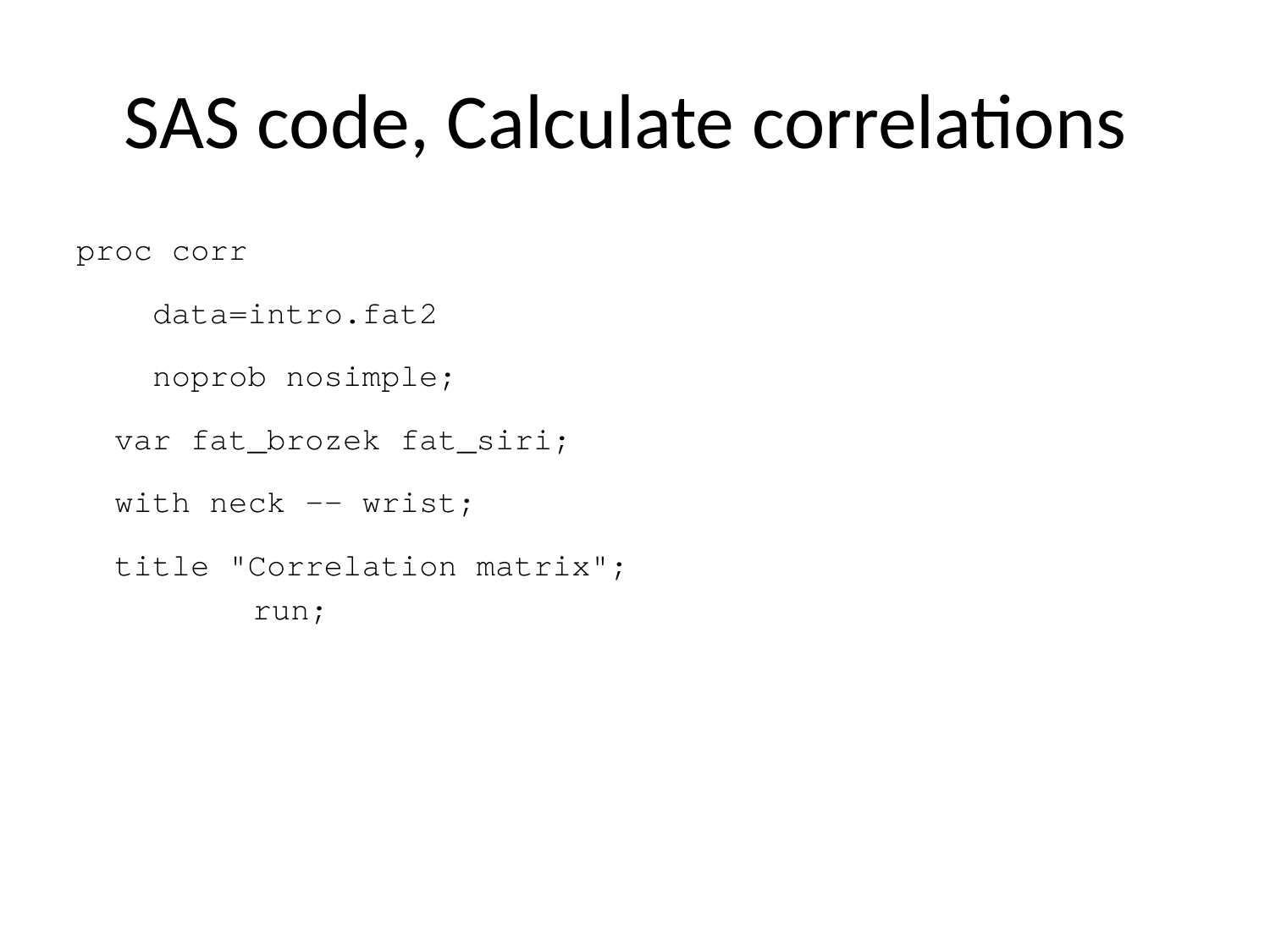

# SAS code, Calculate correlations
proc corr
    data=intro.fat2
    noprob nosimple;
  var fat_brozek fat_siri;
  with neck -- wrist;
  title "Correlation matrix";
run;